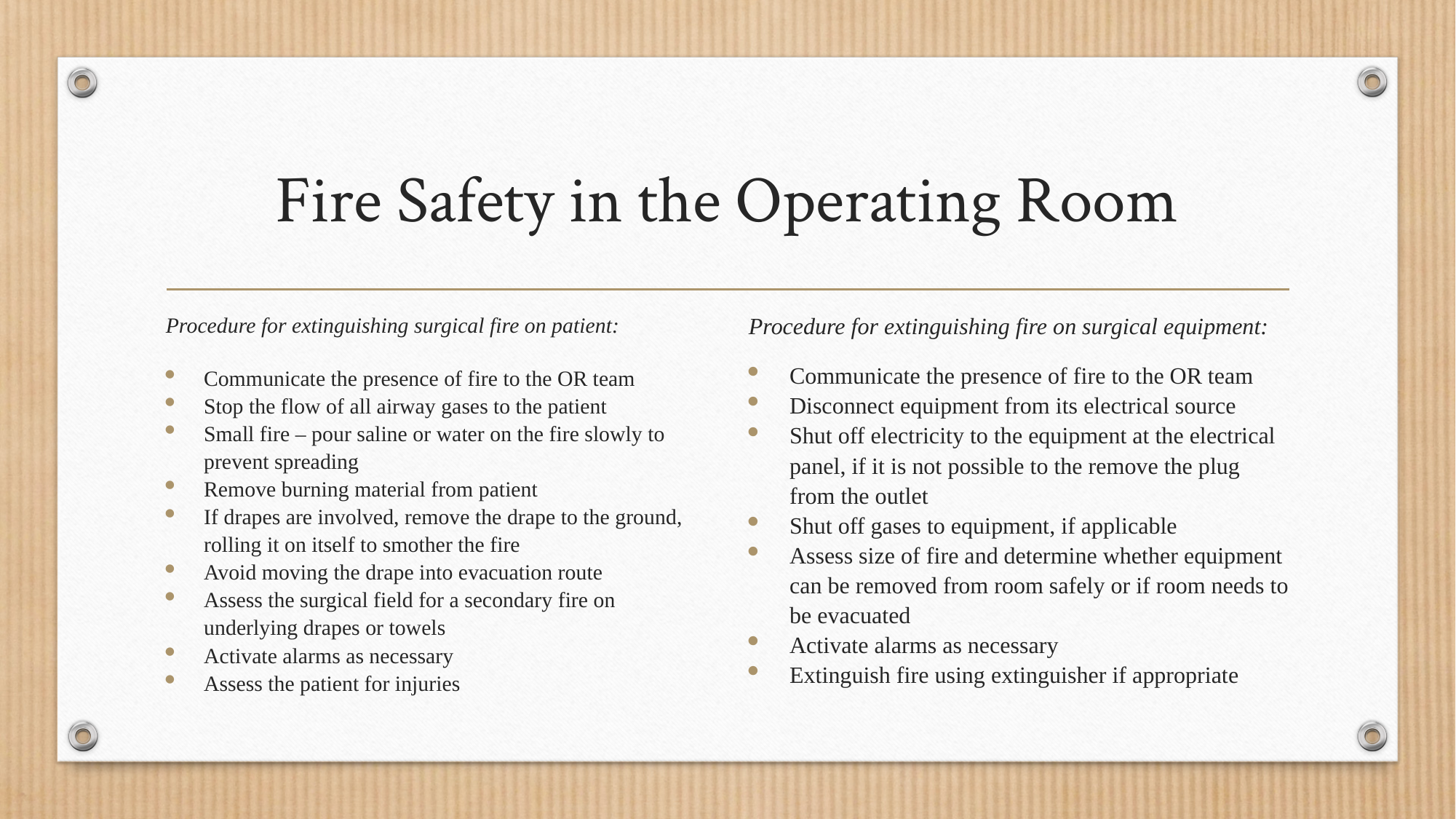

# Fire Safety in the Operating Room
Procedure for extinguishing surgical fire on patient:

Communicate the presence of fire to the OR team
Stop the flow of all airway gases to the patient
Small fire – pour saline or water on the fire slowly to prevent spreading
Remove burning material from patient
If drapes are involved, remove the drape to the ground, rolling it on itself to smother the fire
Avoid moving the drape into evacuation route
Assess the surgical field for a secondary fire on underlying drapes or towels
Activate alarms as necessary
Assess the patient for injuries

Procedure for extinguishing fire on surgical equipment:

Communicate the presence of fire to the OR team
Disconnect equipment from its electrical source
Shut off electricity to the equipment at the electrical panel, if it is not possible to the remove the plug from the outlet
Shut off gases to equipment, if applicable
Assess size of fire and determine whether equipment can be removed from room safely or if room needs to be evacuated
Activate alarms as necessary
Extinguish fire using extinguisher if appropriate